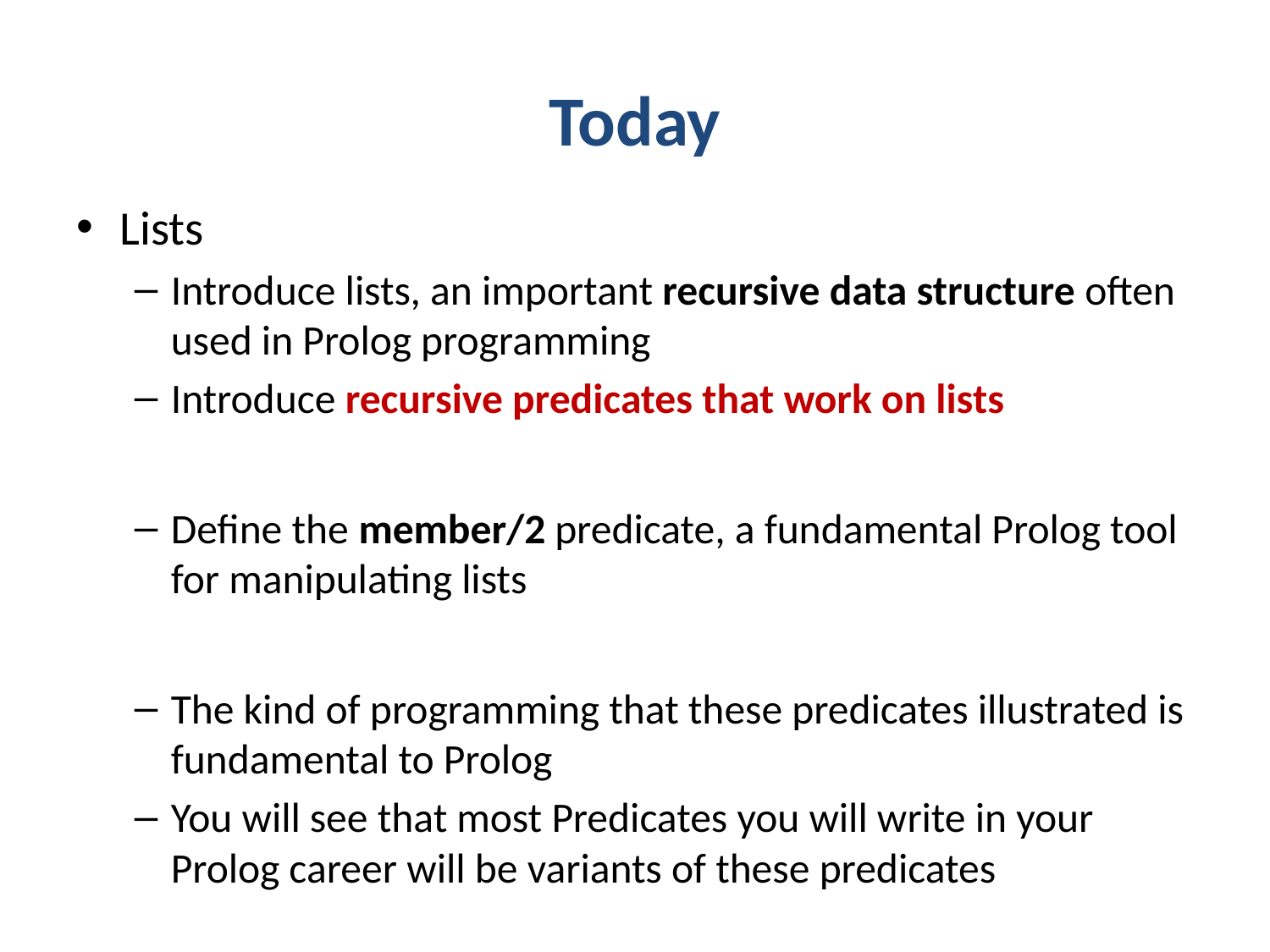

# Today
Lists
Introduce lists, an important recursive data structure often used in Prolog programming
Introduce recursive predicates that work on lists

Define the member/2 predicate, a fundamental Prolog tool for manipulating lists

The kind of programming that these predicates illustrated is fundamental to Prolog
You will see that most Predicates you will write in your Prolog career will be variants of these predicates